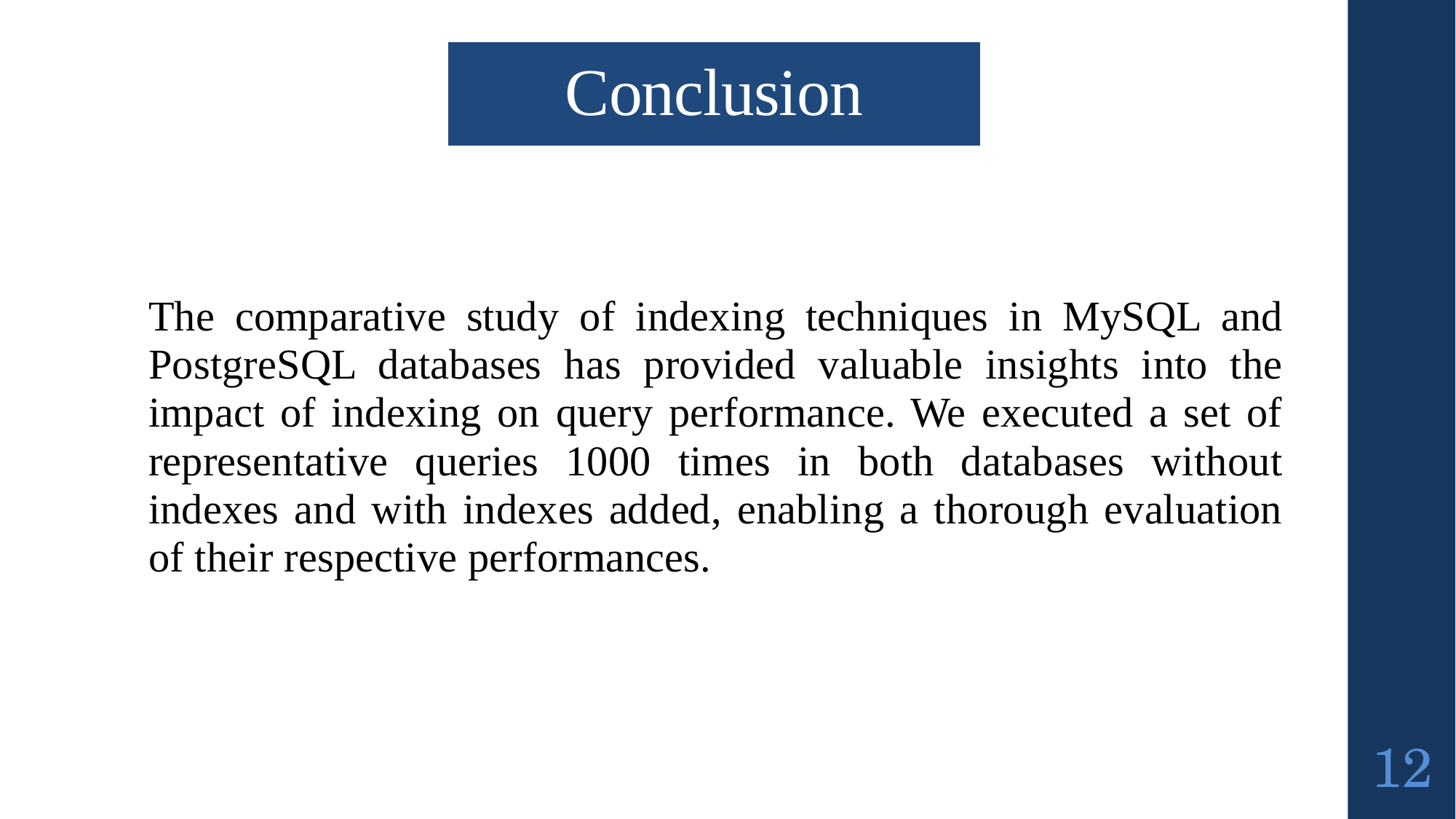

# Conclusion
The comparative study of indexing techniques in MySQL and PostgreSQL databases has provided valuable insights into the impact of indexing on query performance. We executed a set of representative queries 1000 times in both databases without indexes and with indexes added, enabling a thorough evaluation of their respective performances.
12